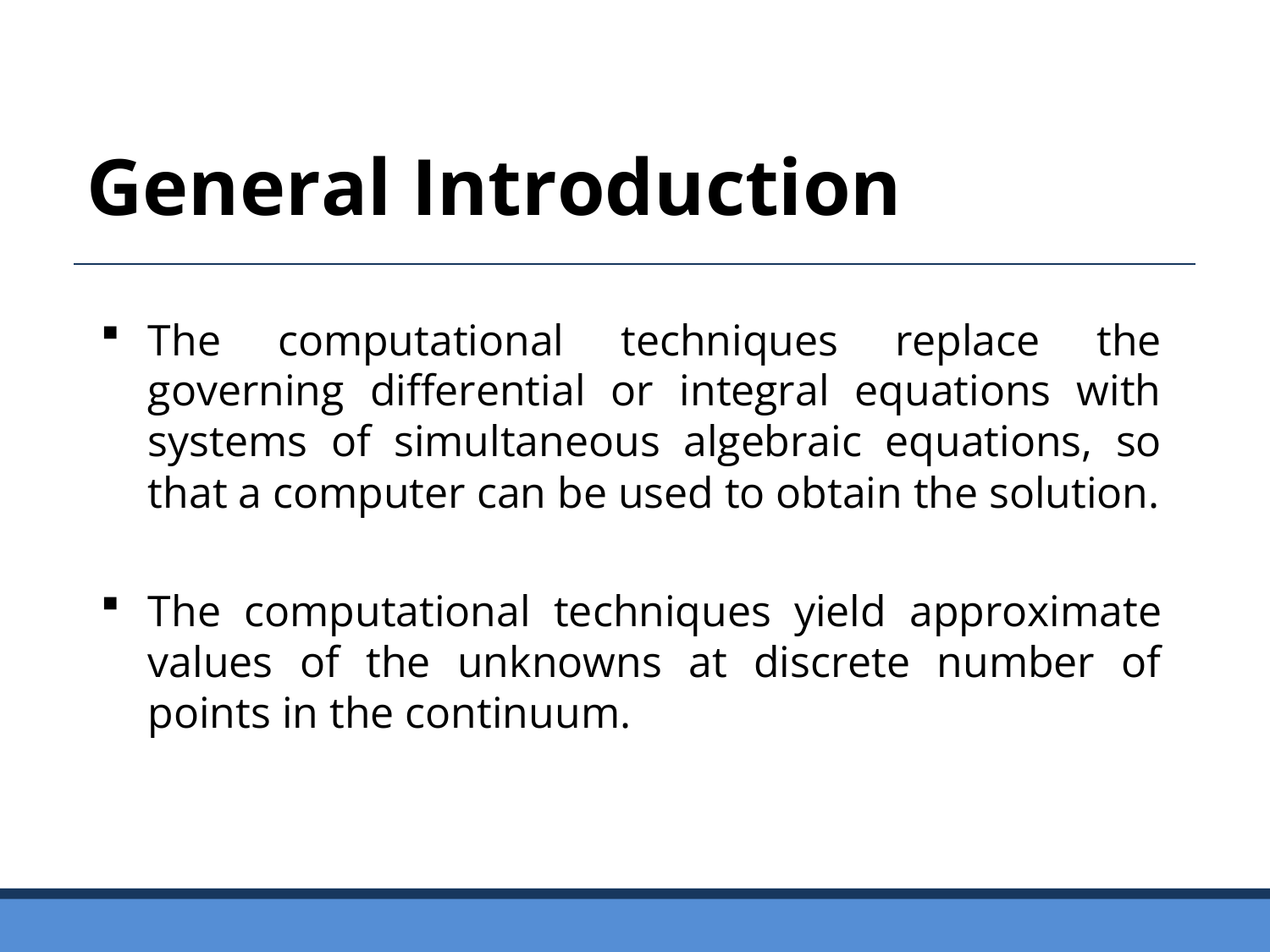

General Introduction
The computational techniques replace the governing differential or integral equations with systems of simultaneous algebraic equations, so that a computer can be used to obtain the solution.

The computational techniques yield approximate values of the unknowns at discrete number of points in the continuum.